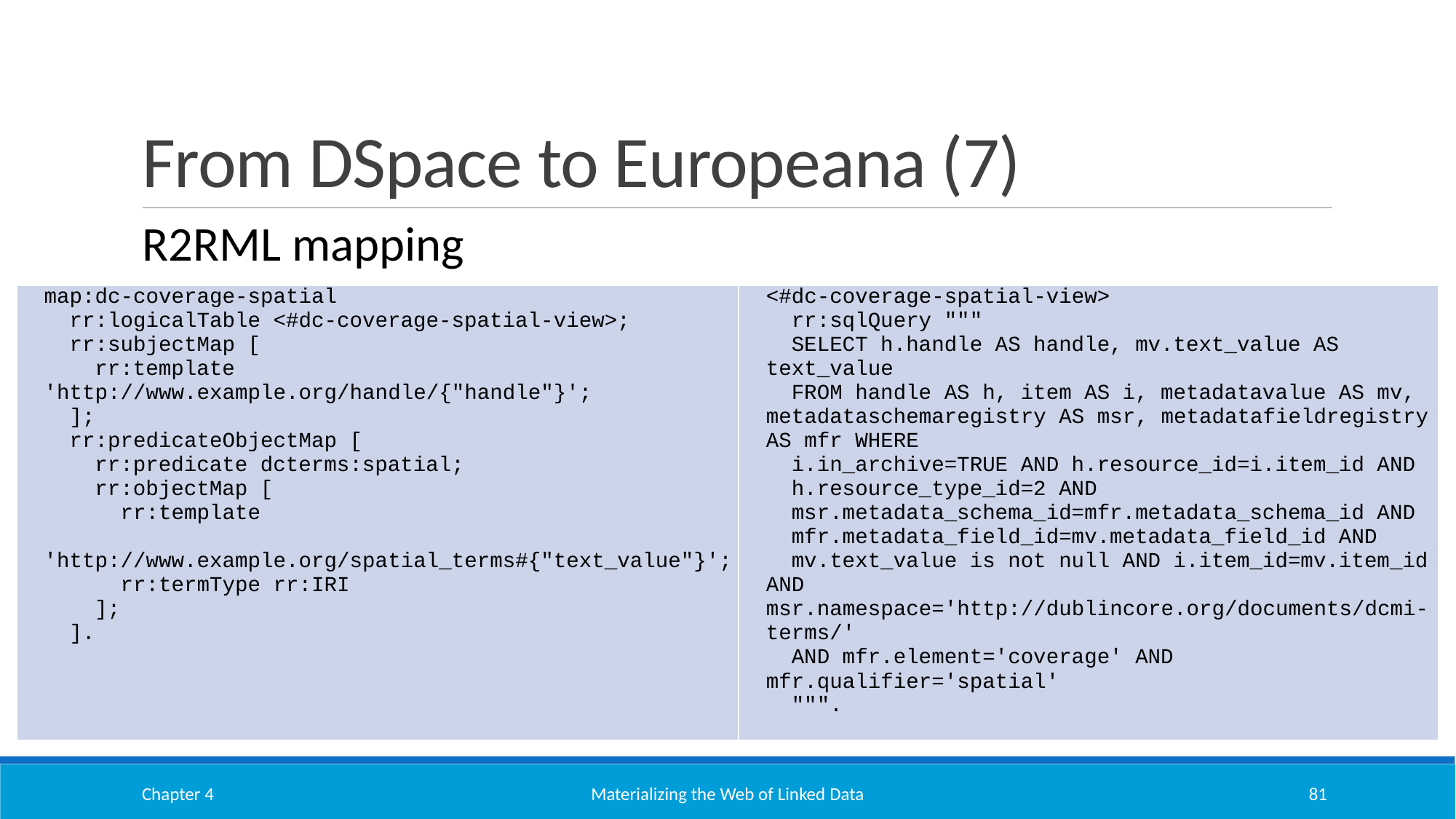

# From DSpace to Europeana (7)
R2RML mapping
| map:dc-coverage-spatial rr:logicalTable <#dc-coverage-spatial-view>; rr:subjectMap [ rr:template 'http://www.example.org/handle/{"handle"}'; ]; rr:predicateObjectMap [ rr:predicate dcterms:spatial; rr:objectMap [ rr:template 'http://www.example.org/spatial\_terms#{"text\_value"}'; rr:termType rr:IRI ]; ]. | <#dc-coverage-spatial-view> rr:sqlQuery """ SELECT h.handle AS handle, mv.text\_value AS text\_value FROM handle AS h, item AS i, metadatavalue AS mv, metadataschemaregistry AS msr, metadatafieldregistry AS mfr WHERE i.in\_archive=TRUE AND h.resource\_id=i.item\_id AND h.resource\_type\_id=2 AND msr.metadata\_schema\_id=mfr.metadata\_schema\_id AND mfr.metadata\_field\_id=mv.metadata\_field\_id AND mv.text\_value is not null AND i.item\_id=mv.item\_id AND msr.namespace='http://dublincore.org/documents/dcmi-terms/' AND mfr.element='coverage' AND mfr.qualifier='spatial' """. |
| --- | --- |
Chapter 4
Materializing the Web of Linked Data
81